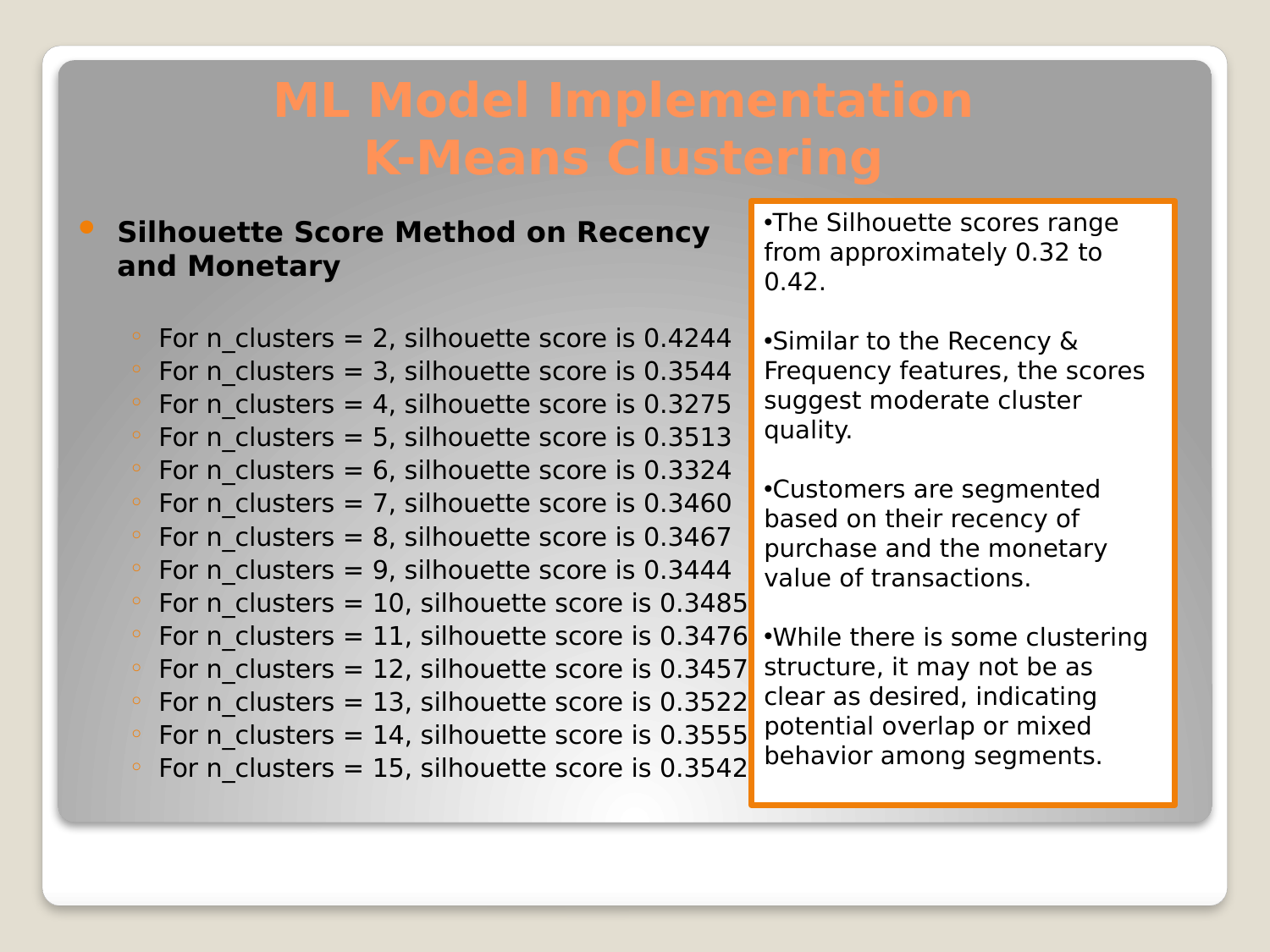

# ML Model Implementation K-Means Clustering
Silhouette Score Method on Recency and Monetary

For n_clusters = 2, silhouette score is 0.4244
For n_clusters = 3, silhouette score is 0.3544
For n_clusters = 4, silhouette score is 0.3275
For n_clusters = 5, silhouette score is 0.3513
For n_clusters = 6, silhouette score is 0.3324
For n_clusters = 7, silhouette score is 0.3460
For n_clusters = 8, silhouette score is 0.3467
For n_clusters = 9, silhouette score is 0.3444
For n_clusters = 10, silhouette score is 0.3485
For n_clusters = 11, silhouette score is 0.3476
For n_clusters = 12, silhouette score is 0.3457
For n_clusters = 13, silhouette score is 0.3522
For n_clusters = 14, silhouette score is 0.3555
For n_clusters = 15, silhouette score is 0.3542
The Silhouette scores range from approximately 0.32 to 0.42.

Similar to the Recency & Frequency features, the scores suggest moderate cluster quality.

Customers are segmented based on their recency of purchase and the monetary value of transactions.

While there is some clustering structure, it may not be as clear as desired, indicating potential overlap or mixed behavior among segments.